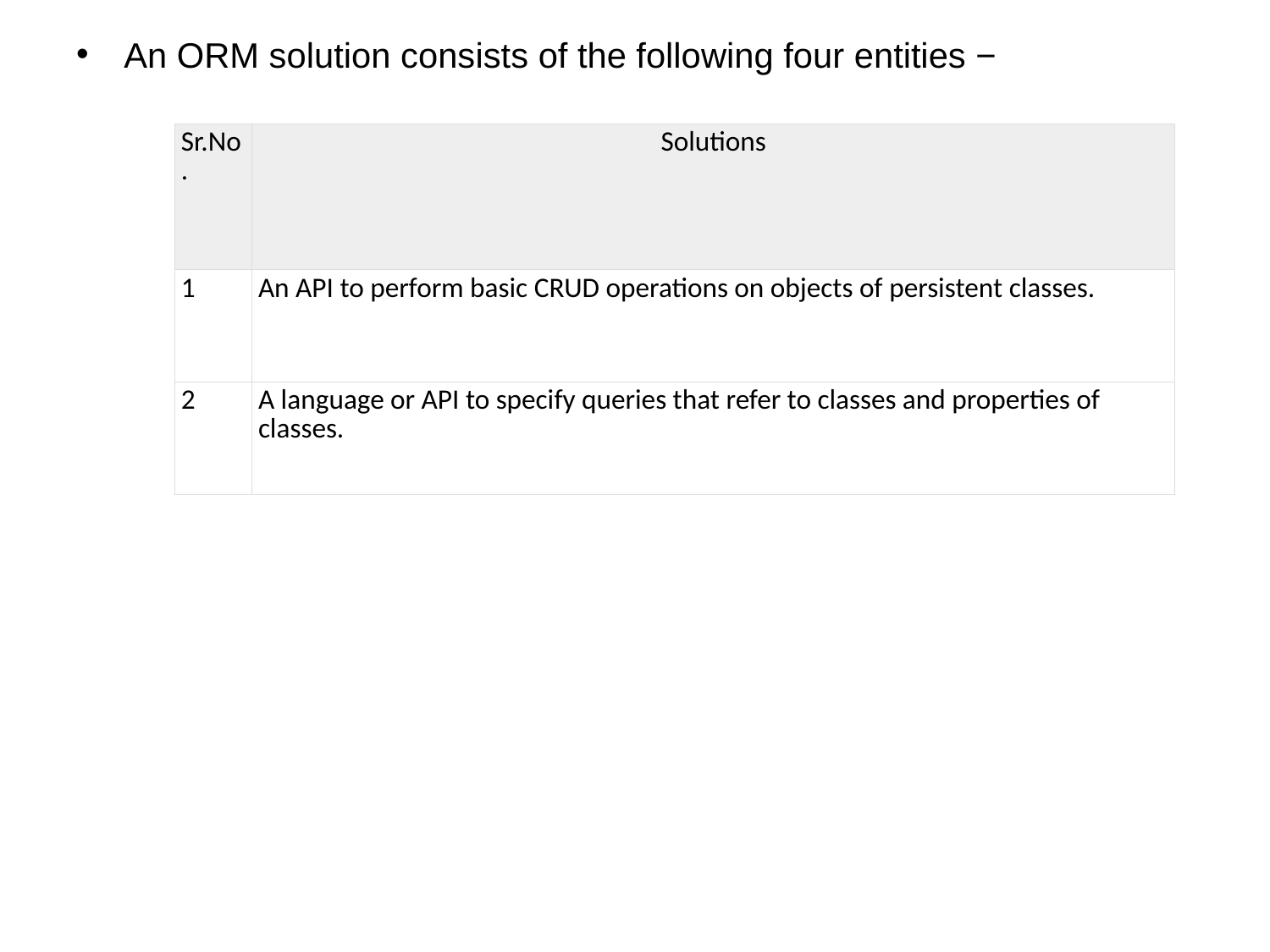

An ORM solution consists of the following four entities −

| Sr.No. | Solutions |
| --- | --- |
| 1 | An API to perform basic CRUD operations on objects of persistent classes. |
| 2 | A language or API to specify queries that refer to classes and properties of classes. |